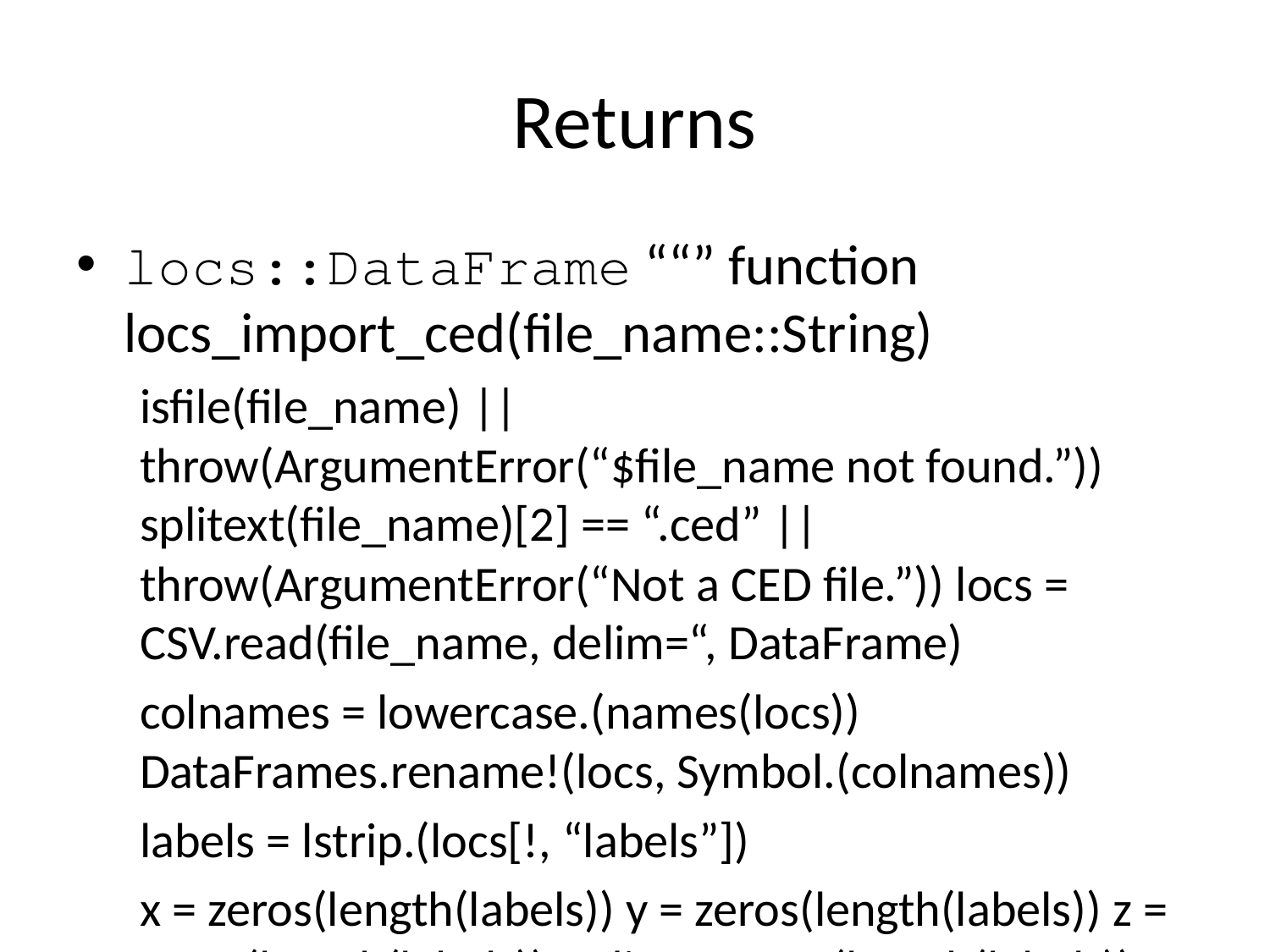

# Returns
locs::DataFrame ““” function locs_import_ced(file_name::String)
isfile(file_name) || throw(ArgumentError(“$file_name not found.”)) splitext(file_name)[2] == “.ced” || throw(ArgumentError(“Not a CED file.”)) locs = CSV.read(file_name, delim=“, DataFrame)
colnames = lowercase.(names(locs)) DataFrames.rename!(locs, Symbol.(colnames))
labels = lstrip.(locs[!, “labels”])
x = zeros(length(labels)) y = zeros(length(labels)) z = zeros(length(labels)) radius = zeros(length(labels)) theta = zeros(length(labels)) radius_sph = zeros(length(labels)) theta_sph = zeros(length(labels)) phi_sph = zeros(length(labels))
“x” in colnames && (x = Float64.(locs[!, “x”])) “y” in colnames && (y = Float64.(locs[!, “y”])) “z” in colnames && (z = Float64.(locs[!, “z”])) “theta” in colnames && (theta = Float64.(locs[!, “theta”])) “radius” in colnames && (radius = Float64.(locs[!, “radius”])) “sph_radius” in colnames && (radius_sph = Float64.(locs[!, “sph_radius”])) “sph_theta” in colnames && (theta_sph = Float64.(locs[!, “sph_theta”])) “sph_phi” in colnames && (phi_sph = Float64.(locs[!, “sph_phi”]))
locs = DataFrame(:channel => 1:length(labels), :labels => labels, :loc_theta => theta, :loc_radius => radius, :loc_x => x, :loc_y => y, :loc_z => z, :loc_radius_sph => radius_sph, :loc_theta_sph => theta_sph, :loc_phi_sph => phi_sph)
locs = _round_locs(locs)
locs_swapxy!(locs) locs_flipx!(locs, planar=true, spherical=false)
return locs end
““” locs_import_locs(file_name)
Load electrode positions from LOCS file.